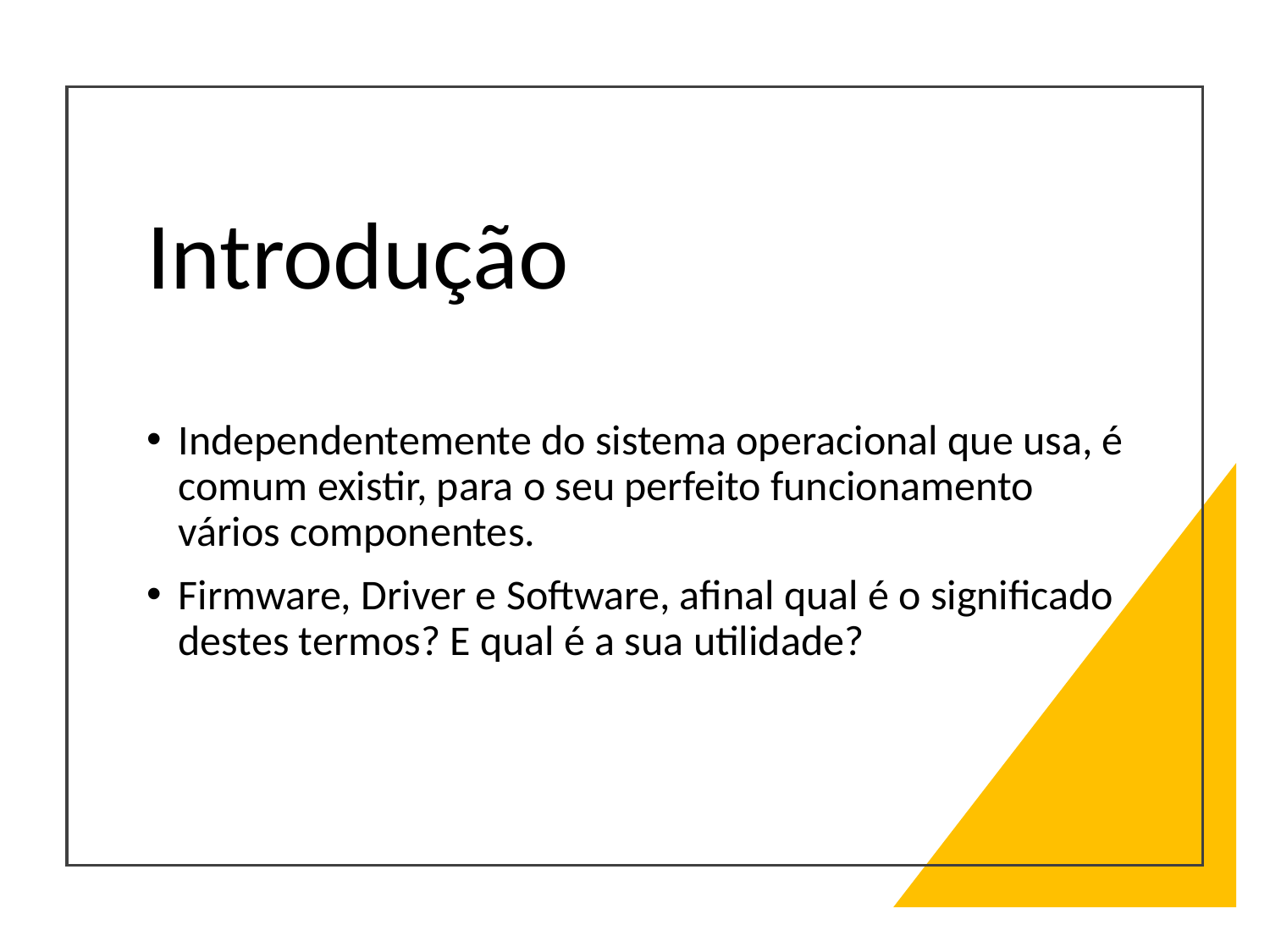

# Introdução
Independentemente do sistema operacional que usa, é comum existir, para o seu perfeito funcionamento vários componentes.
Firmware, Driver e Software, afinal qual é o significado destes termos? E qual é a sua utilidade?